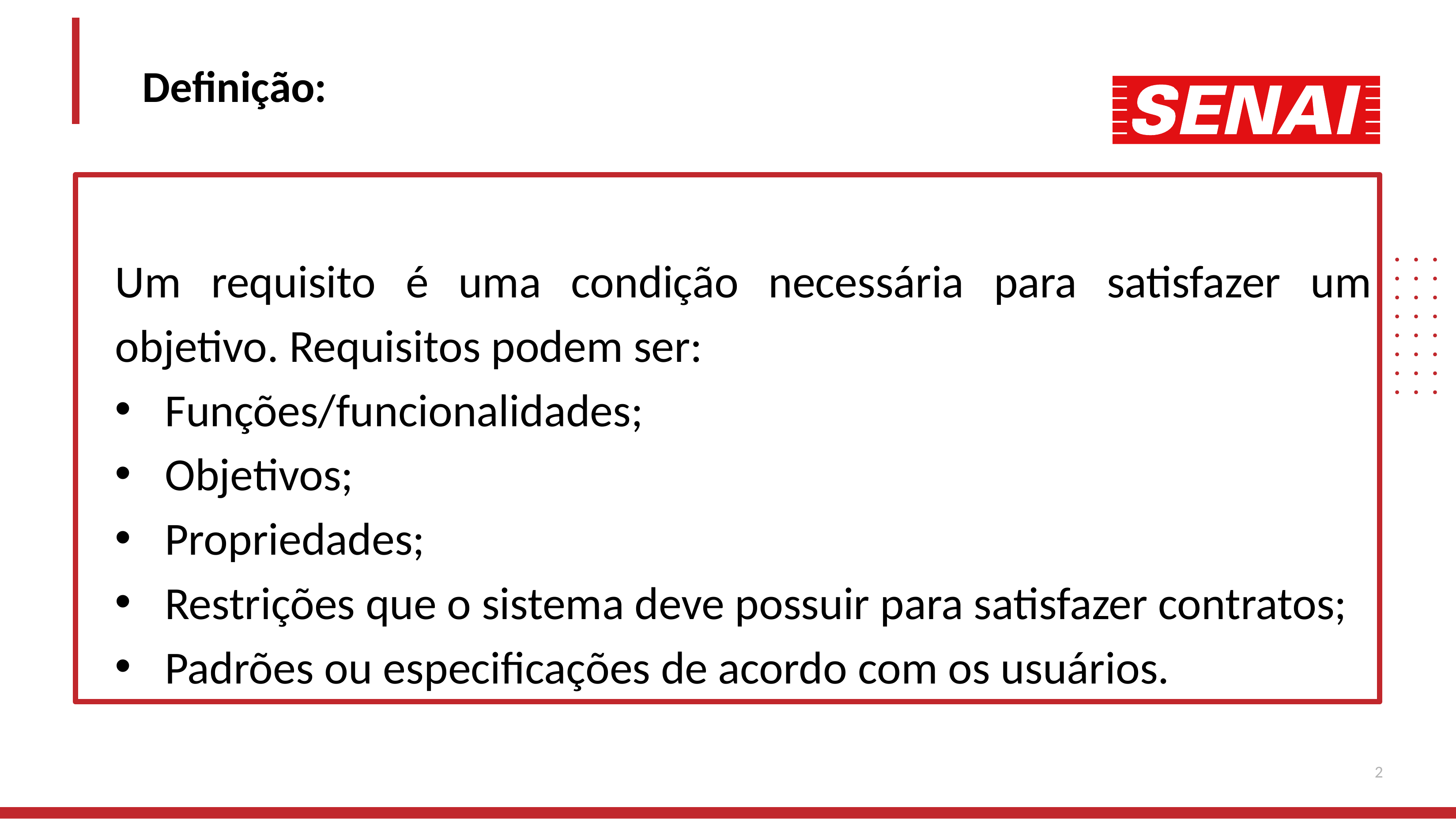

Definição:

Um requisito é uma condição necessária para satisfazer um objetivo. Requisitos podem ser:
Funções/funcionalidades;
Objetivos;
Propriedades;
Restrições que o sistema deve possuir para satisfazer contratos;
Padrões ou especificações de acordo com os usuários.

2